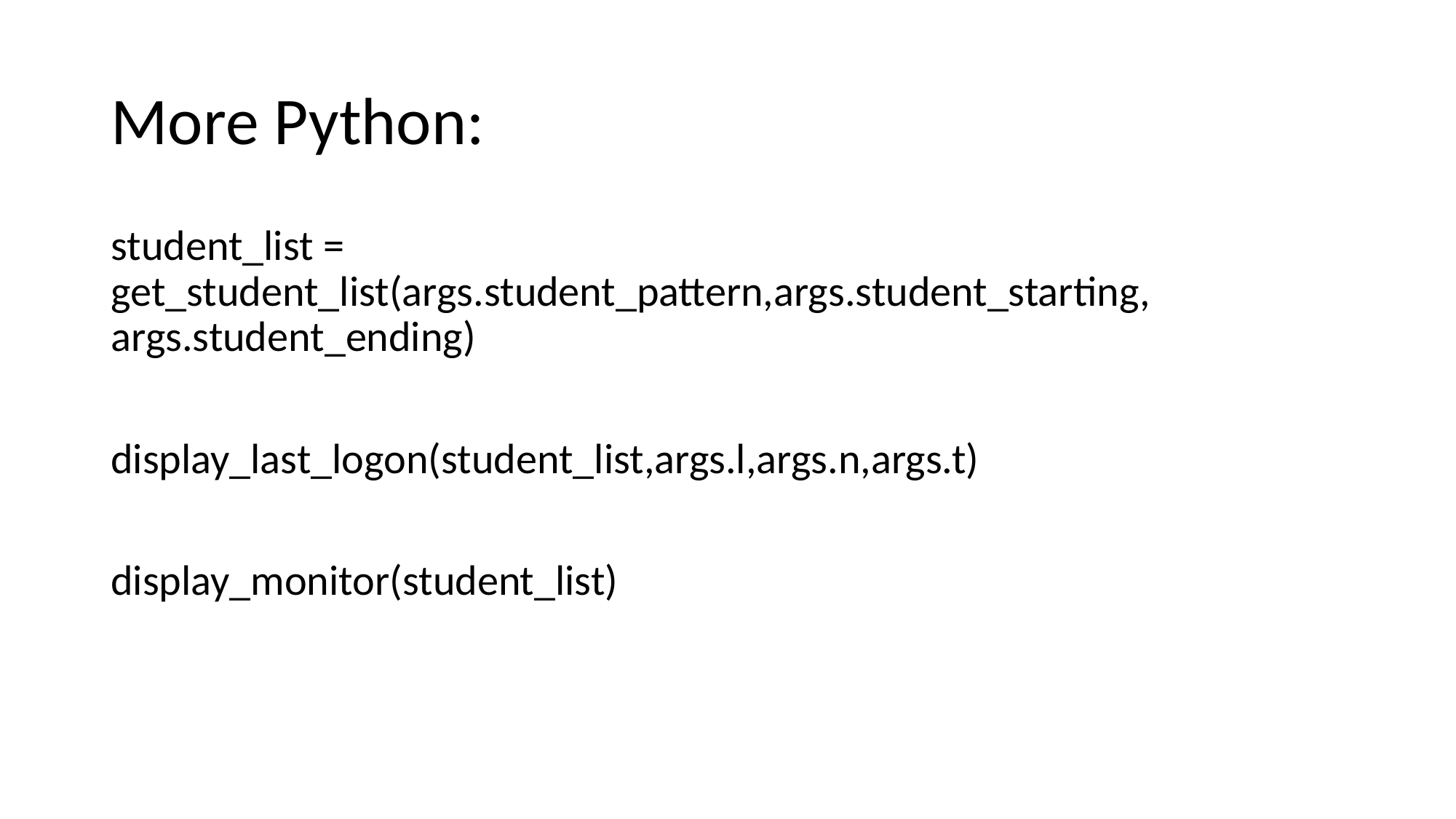

# More Python:
student_list = get_student_list(args.student_pattern,args.student_starting, args.student_ending)

display_last_logon(student_list,args.l,args.n,args.t)

display_monitor(student_list)